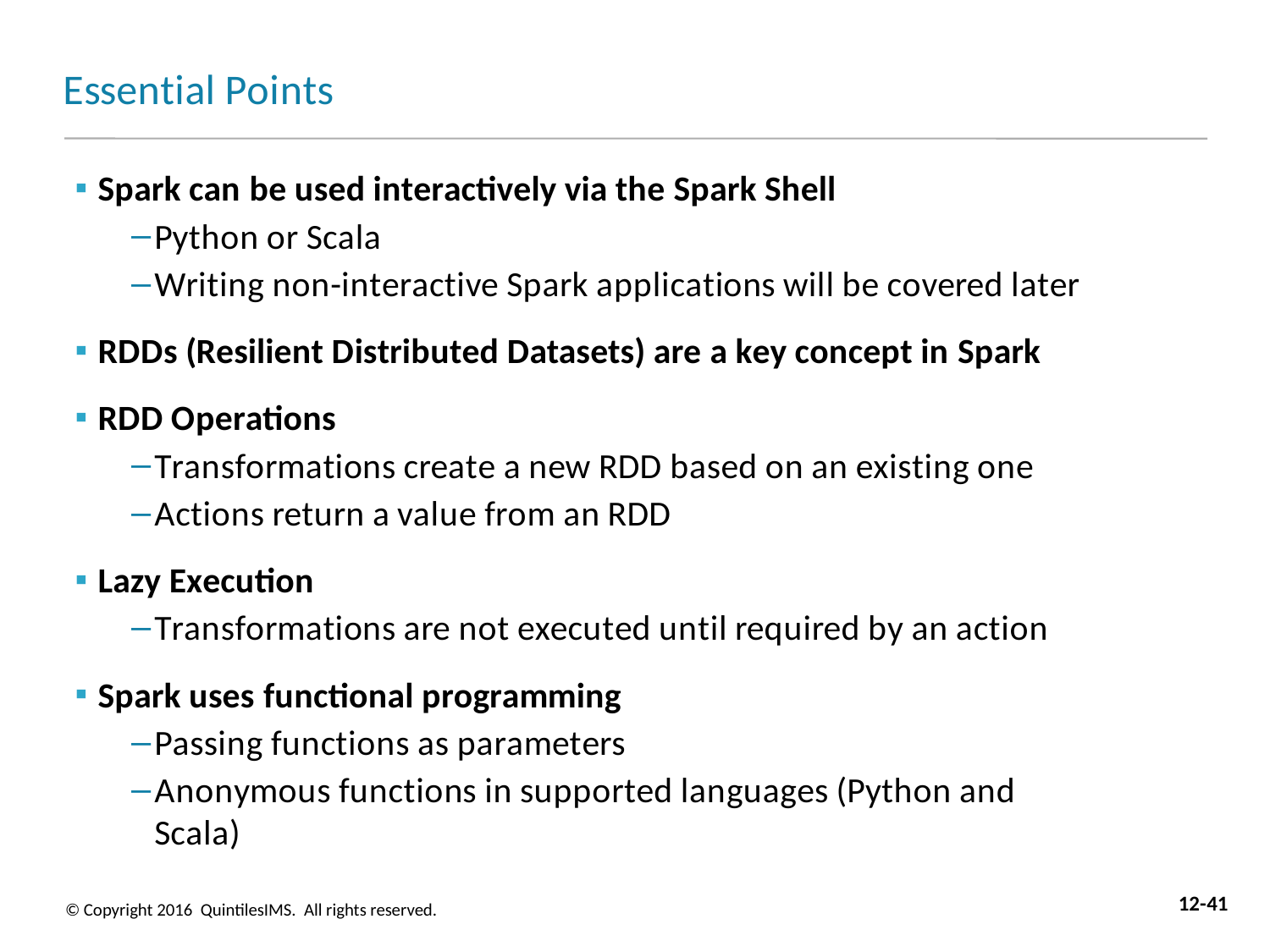

# Essential Points
Spark can be used interactively via the Spark Shell
Python or Scala
Writing non-interactive Spark applications will be covered later
RDDs (Resilient Distributed Datasets) are a key concept in Spark
RDD Operations
Transformations create a new RDD based on an existing one
Actions return a value from an RDD
Lazy Execution
Transformations are not executed until required by an action
Spark uses functional programming
Passing functions as parameters
Anonymous functions in supported languages (Python and Scala)
12-41
© Copyright 2016  QuintilesIMS.  All rights reserved.